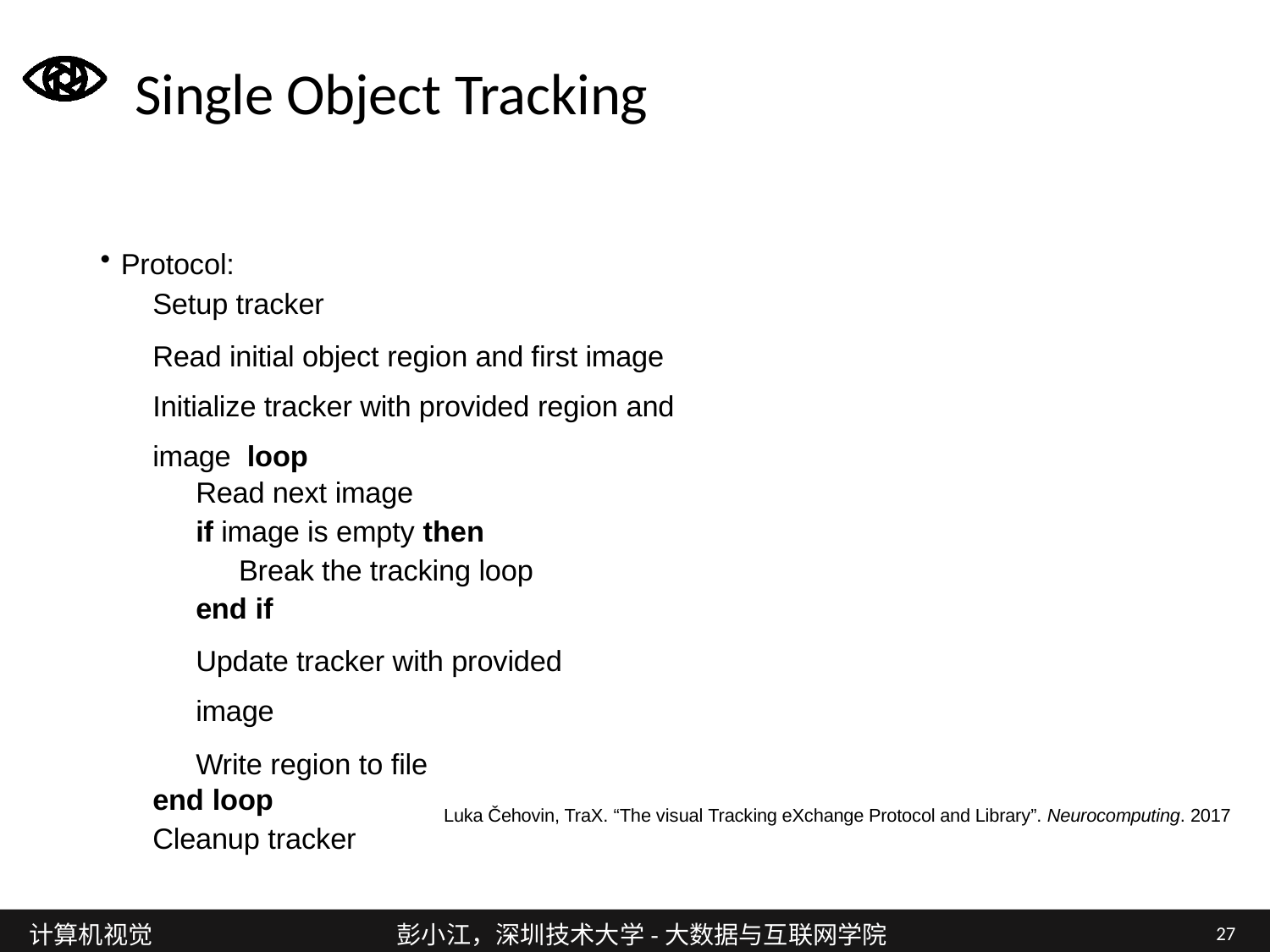

# Single Object Tracking
Protocol:
Setup tracker
Read initial object region and first image  Initialize tracker with provided region and image  loop
Read next image
if image is empty then
Break the tracking loop
end if
Update tracker with provided image
Write region to file
end loop
Cleanup tracker
Luka Čehovin, TraX. “The visual Tracking eXchange Protocol and Library”. Neurocomputing. 2017